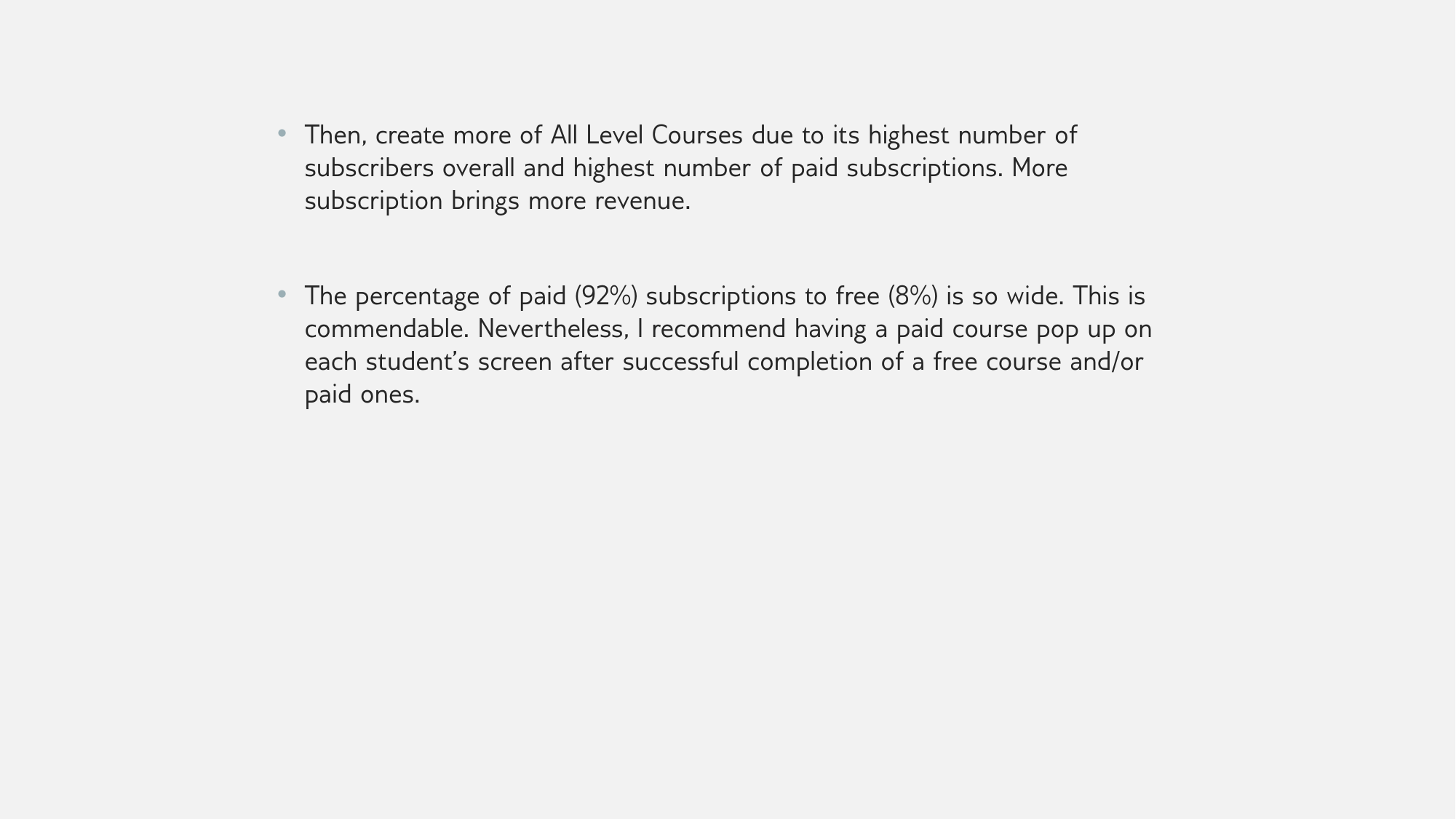

Then, create more of All Level Courses due to its highest number of subscribers overall and highest number of paid subscriptions. More subscription brings more revenue.

The percentage of paid (92%) subscriptions to free (8%) is so wide. This is commendable. Nevertheless, I recommend having a paid course pop up on each student’s screen after successful completion of a free course and/or paid ones.